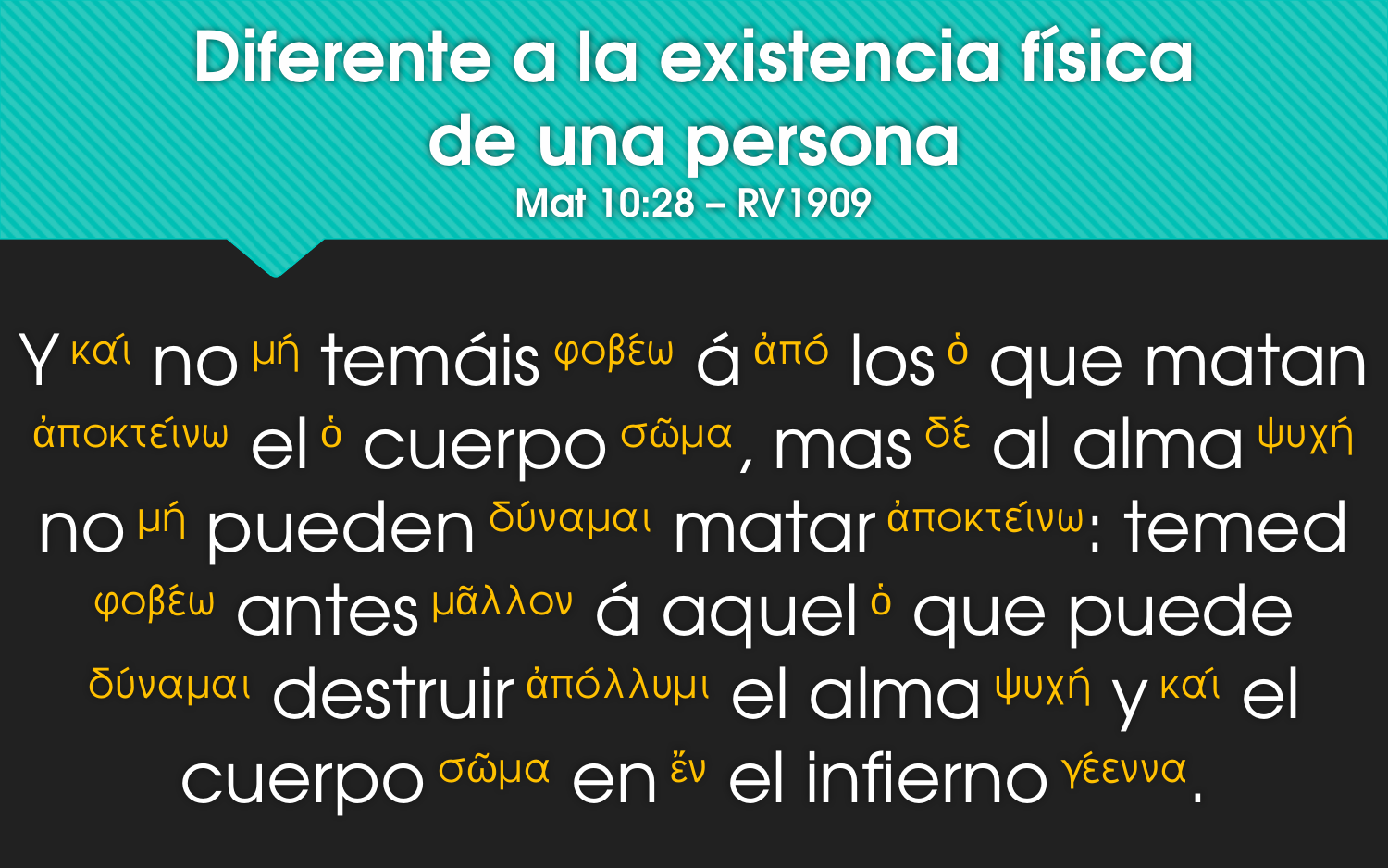

# Diferente a la existencia física de una persona Mat 10:28 – RV1909
Y καί no μή temáis φοβέω á ἀπό los ὁ que matan ἀποκτείνω el ὁ cuerpo σῶμα, mas δέ al alma ψυχή no μή pueden δύναμαι matar ἀποκτείνω: temed φοβέω antes μᾶλλον á aquel ὁ que puede δύναμαι destruir ἀπόλλυμι el alma ψυχή y καί el cuerpo σῶμα en ἔν el infierno γέεννα.